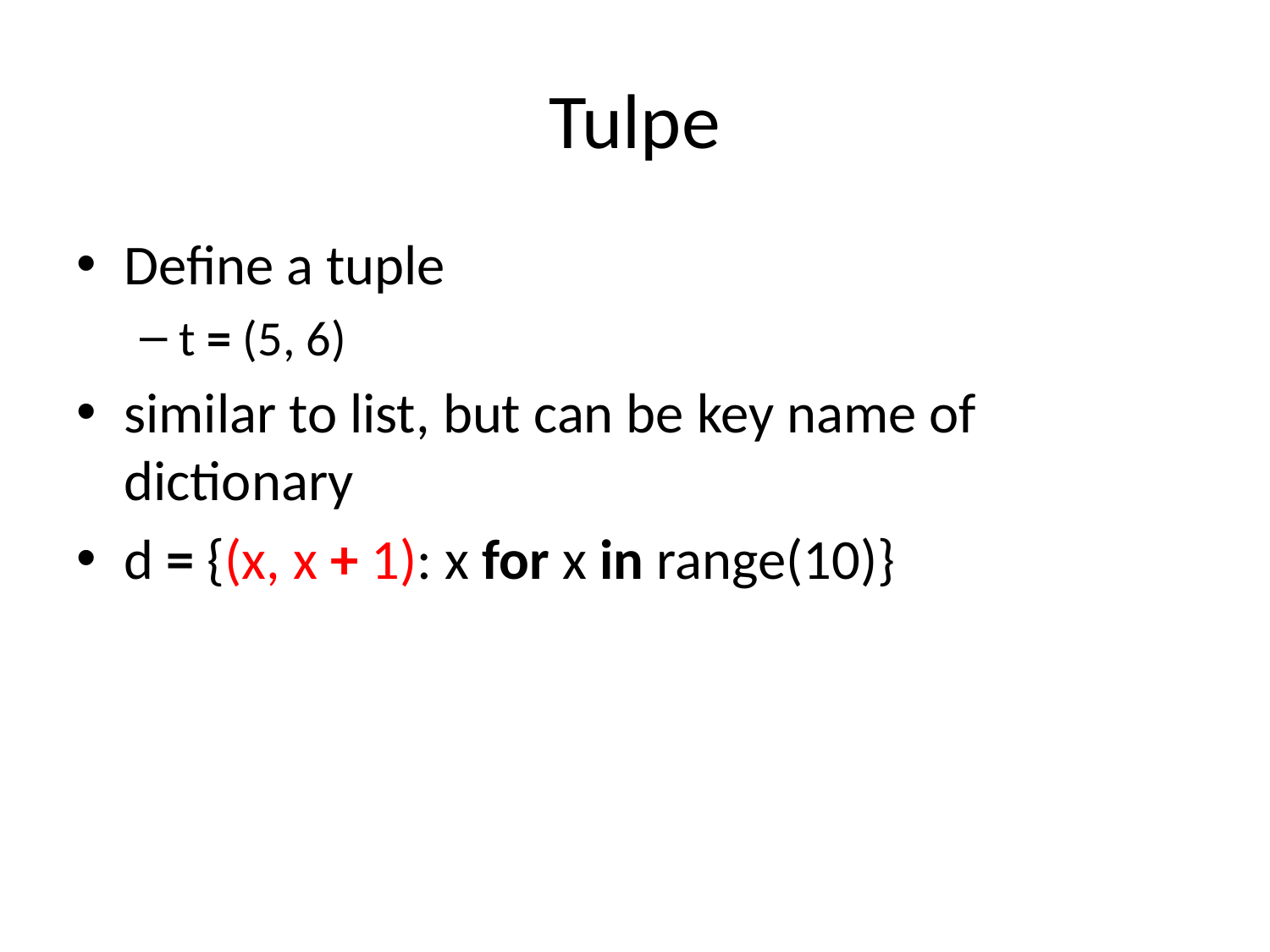

# Tulpe
Define a tuple
t = (5, 6)
similar to list, but can be key name of dictionary
d = {(x, x + 1): x for x in range(10)}